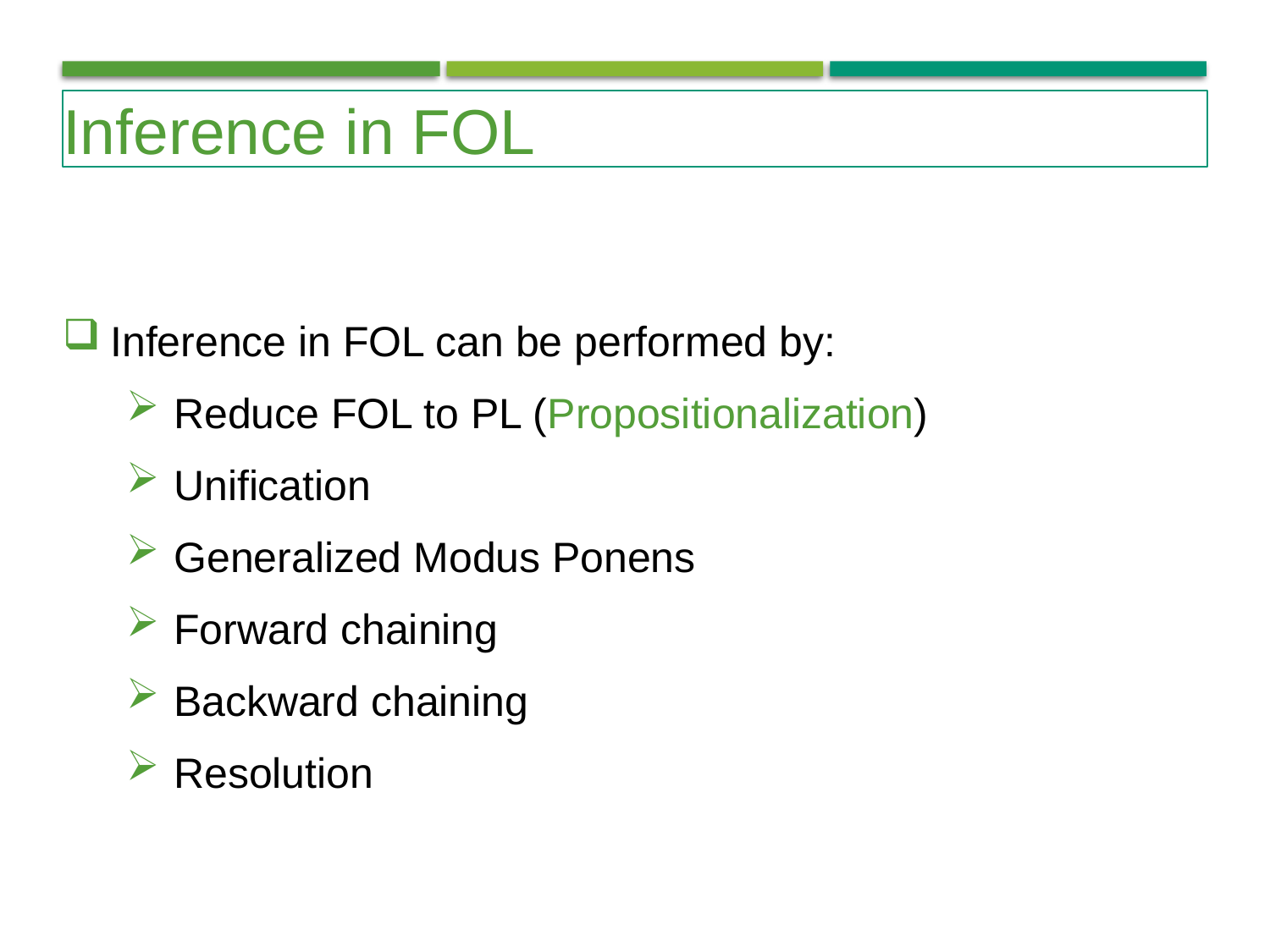

Inference in FOL
Inference in FOL can be performed by:
Reduce FOL to PL (Propositionalization)
Unification
Generalized Modus Ponens
Forward chaining
Backward chaining
Resolution